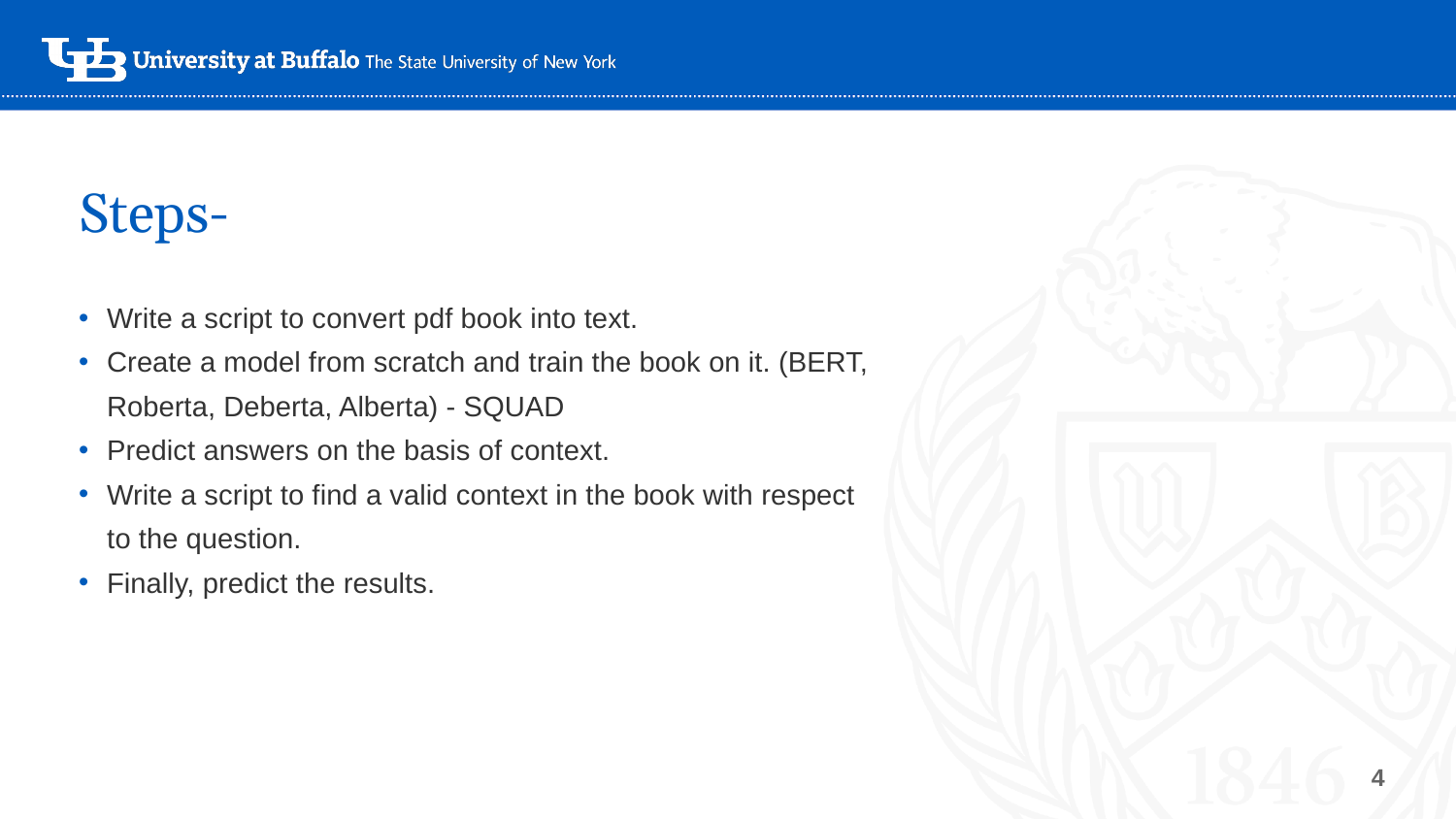

# Steps-
Write a script to convert pdf book into text.
Create a model from scratch and train the book on it. (BERT, Roberta, Deberta, Alberta) - SQUAD
Predict answers on the basis of context.
Write a script to find a valid context in the book with respect to the question.
Finally, predict the results.
4